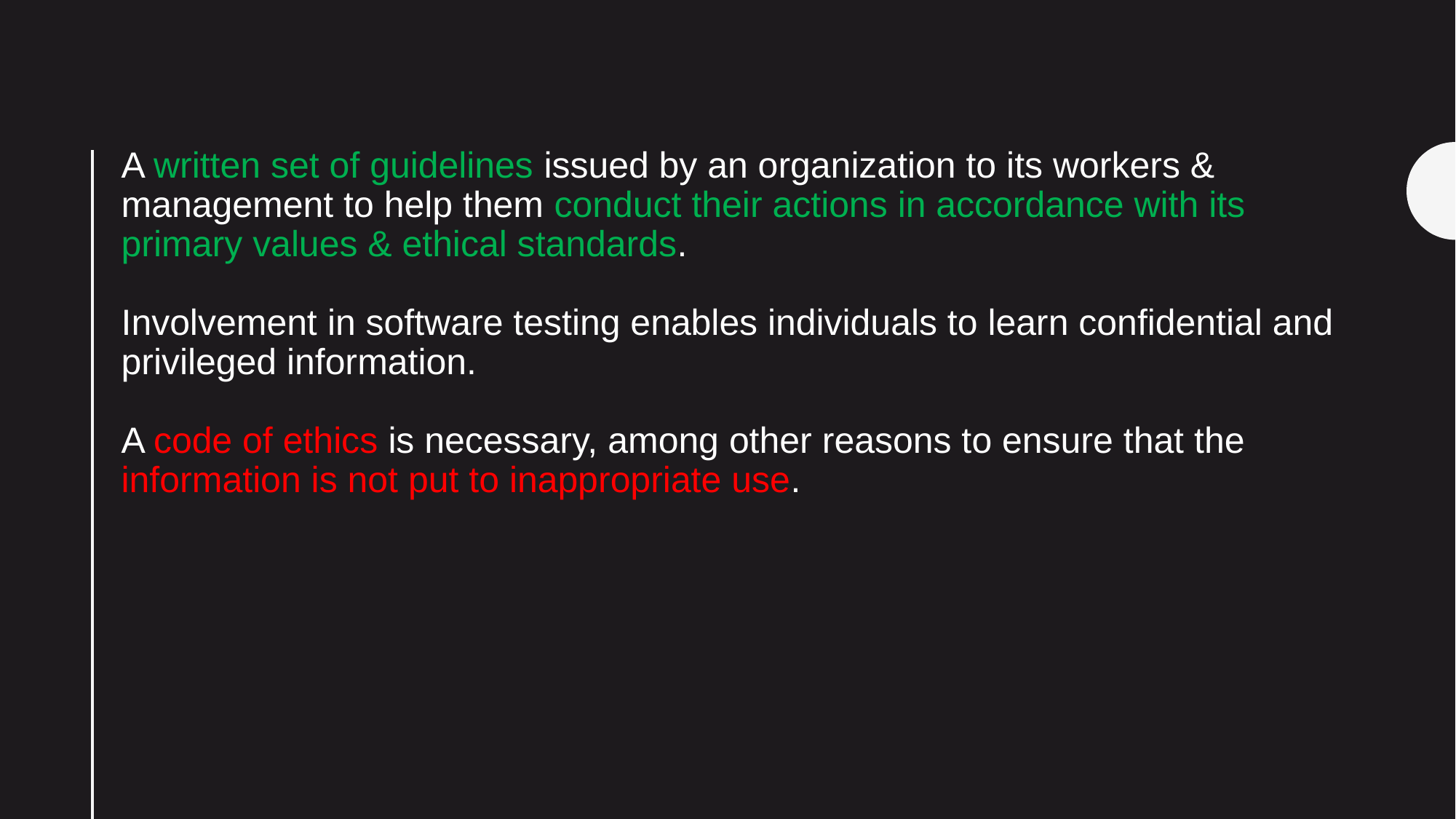

A written set of guidelines issued by an organization to its workers & management to help them conduct their actions in accordance with its primary values & ethical standards.

Involvement in software testing enables individuals to learn confidential and privileged information.

A code of ethics is necessary, among other reasons to ensure that the information is not put to inappropriate use.